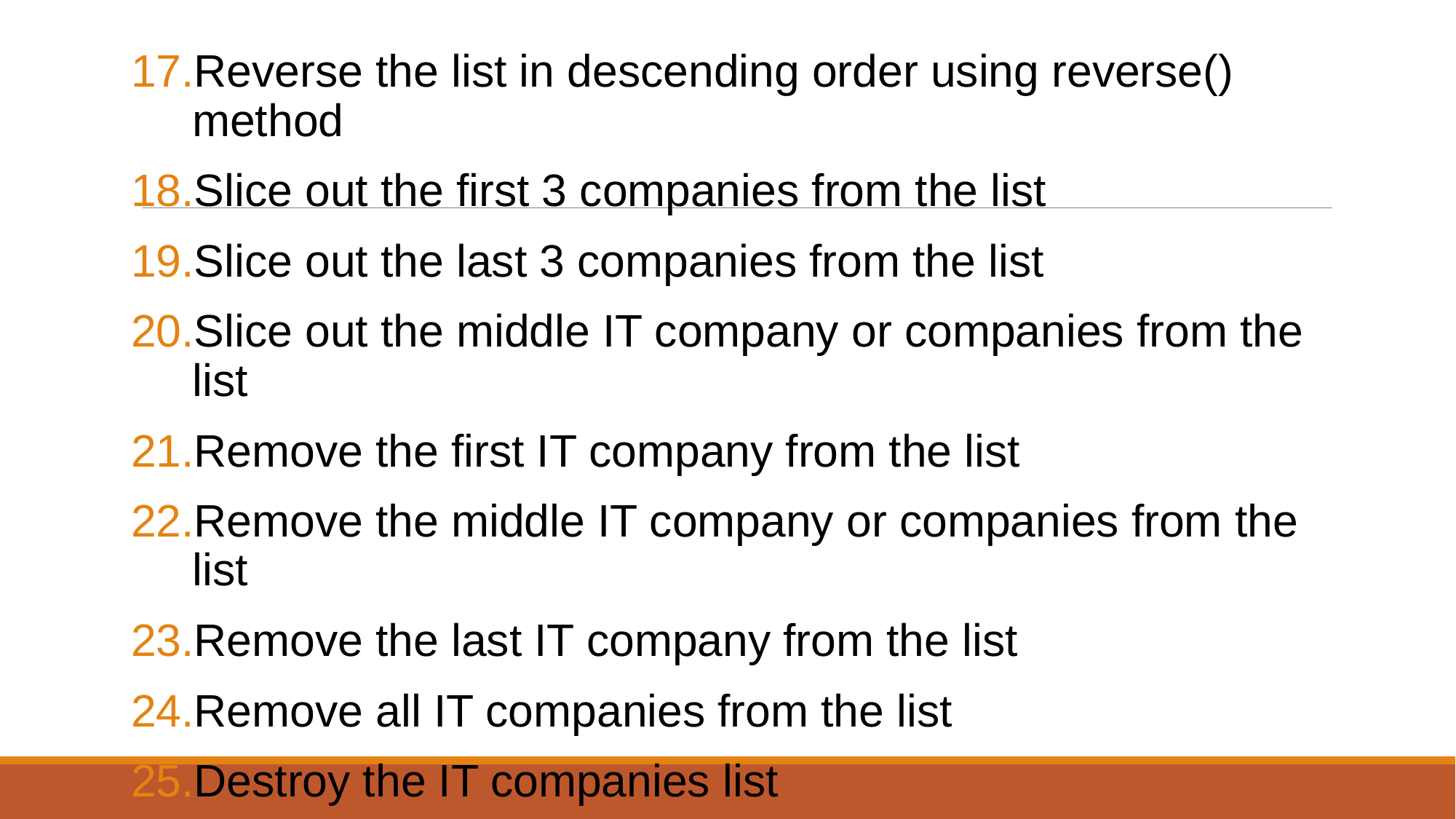

#
Reverse the list in descending order using reverse() method
Slice out the first 3 companies from the list
Slice out the last 3 companies from the list
Slice out the middle IT company or companies from the list
Remove the first IT company from the list
Remove the middle IT company or companies from the list
Remove the last IT company from the list
Remove all IT companies from the list
Destroy the IT companies list